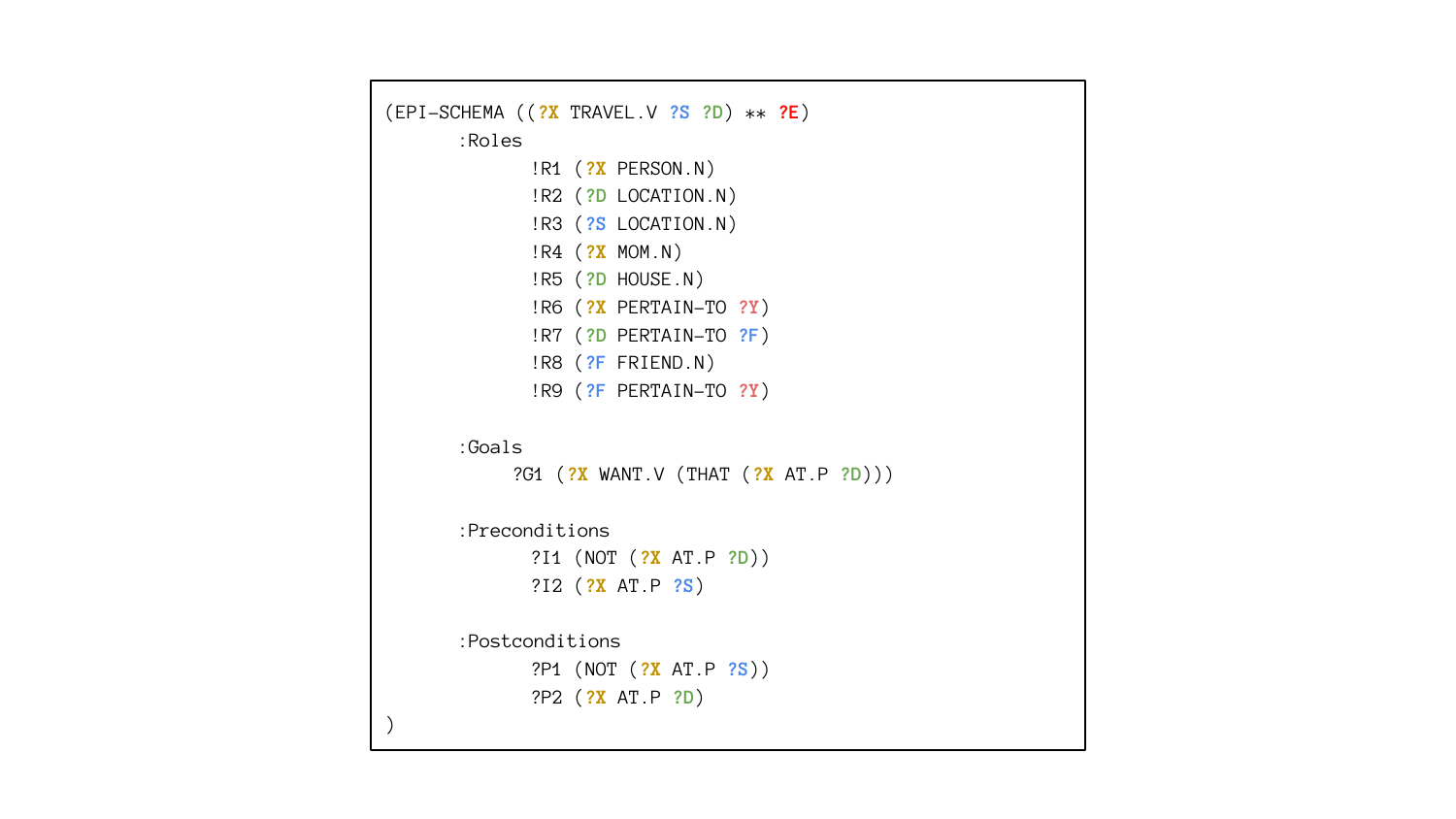

(EPI-SCHEMA ((?X TRAVEL.V ?S ?D) ** ?E)
:Roles
!R1 (?X PERSON.N)
!R2 (?D LOCATION.N)
!R3 (?S LOCATION.N)
!R4 (?X MOM.N)
!R5 (?D HOUSE.N)
!R6 (?X PERTAIN-TO ?Y)
!R7 (?D PERTAIN-TO ?F)
!R8 (?F FRIEND.N)
!R9 (?F PERTAIN-TO ?Y)

:Goals
     ?G1 (?X WANT.V (THAT (?X AT.P ?D)))

:Preconditions
?I1 (NOT (?X AT.P ?D))
?I2 (?X AT.P ?S)

:Postconditions
?P1 (NOT (?X AT.P ?S))
?P2 (?X AT.P ?D)
)